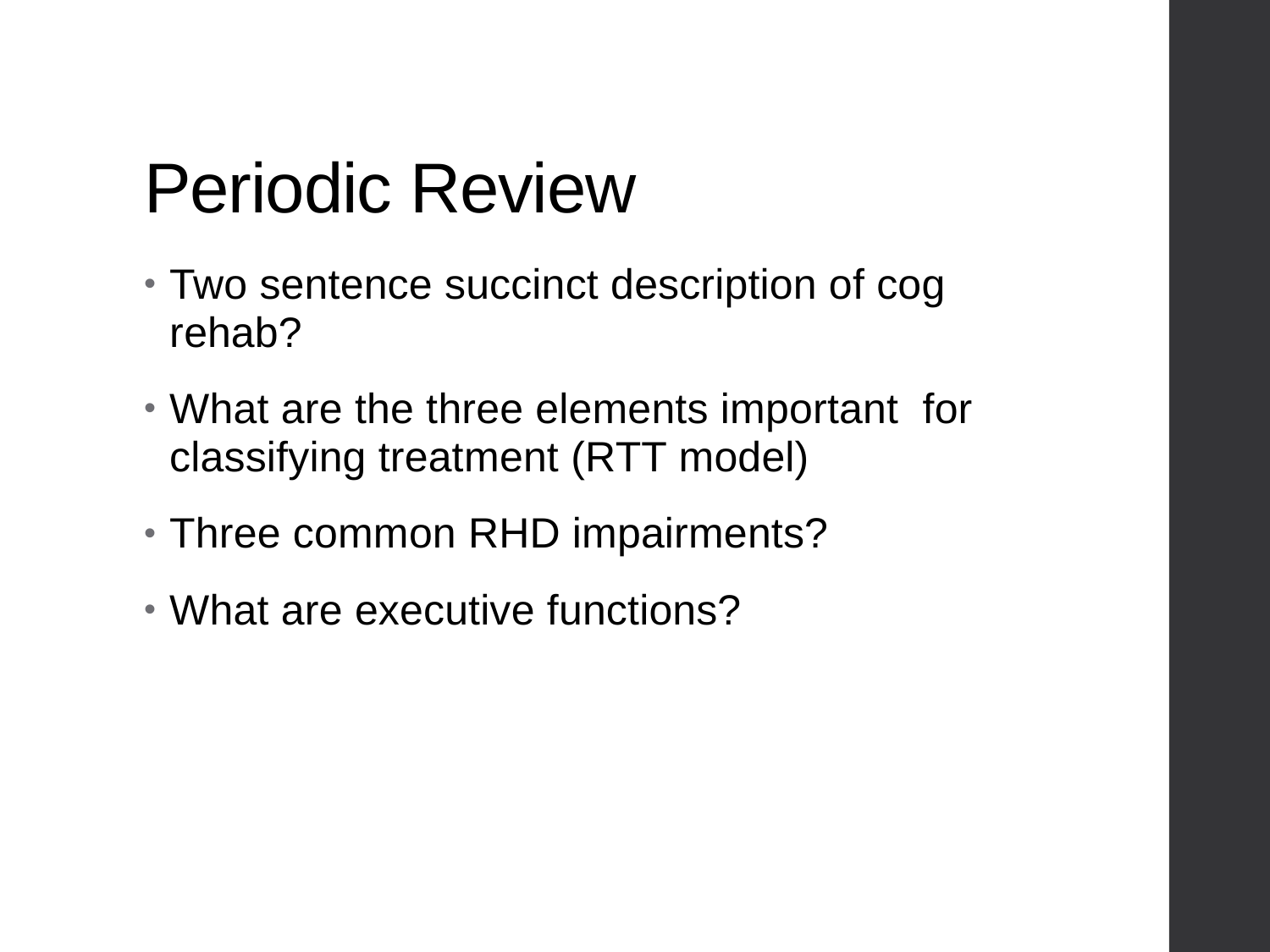

# Periodic Review
Two sentence succinct description of cog rehab?
What are the three elements important  for classifying treatment (RTT model)
Three common RHD impairments?
What are executive functions?